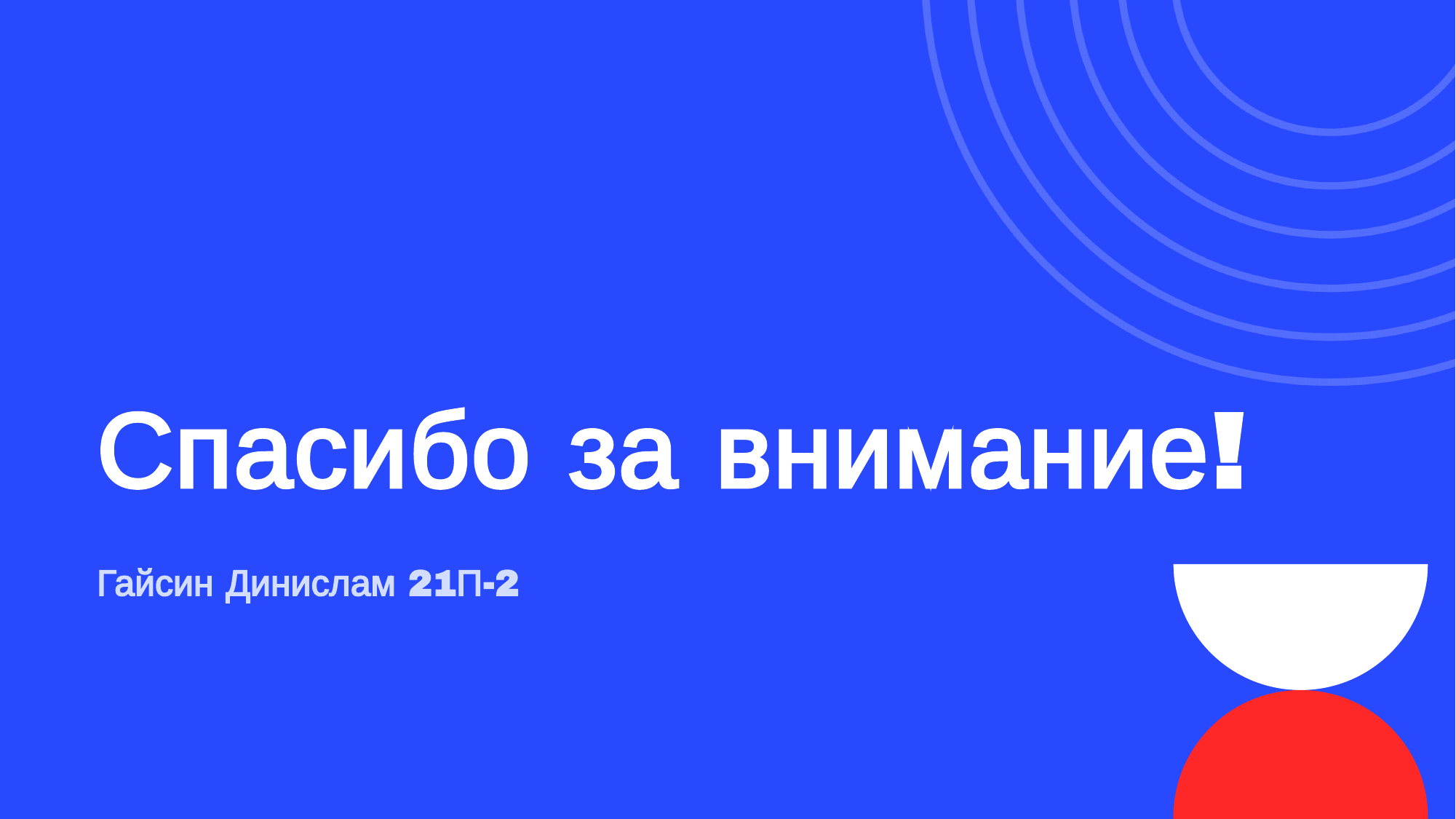

# Спасибо за внимание!
Гайсин Динислам 21П-2